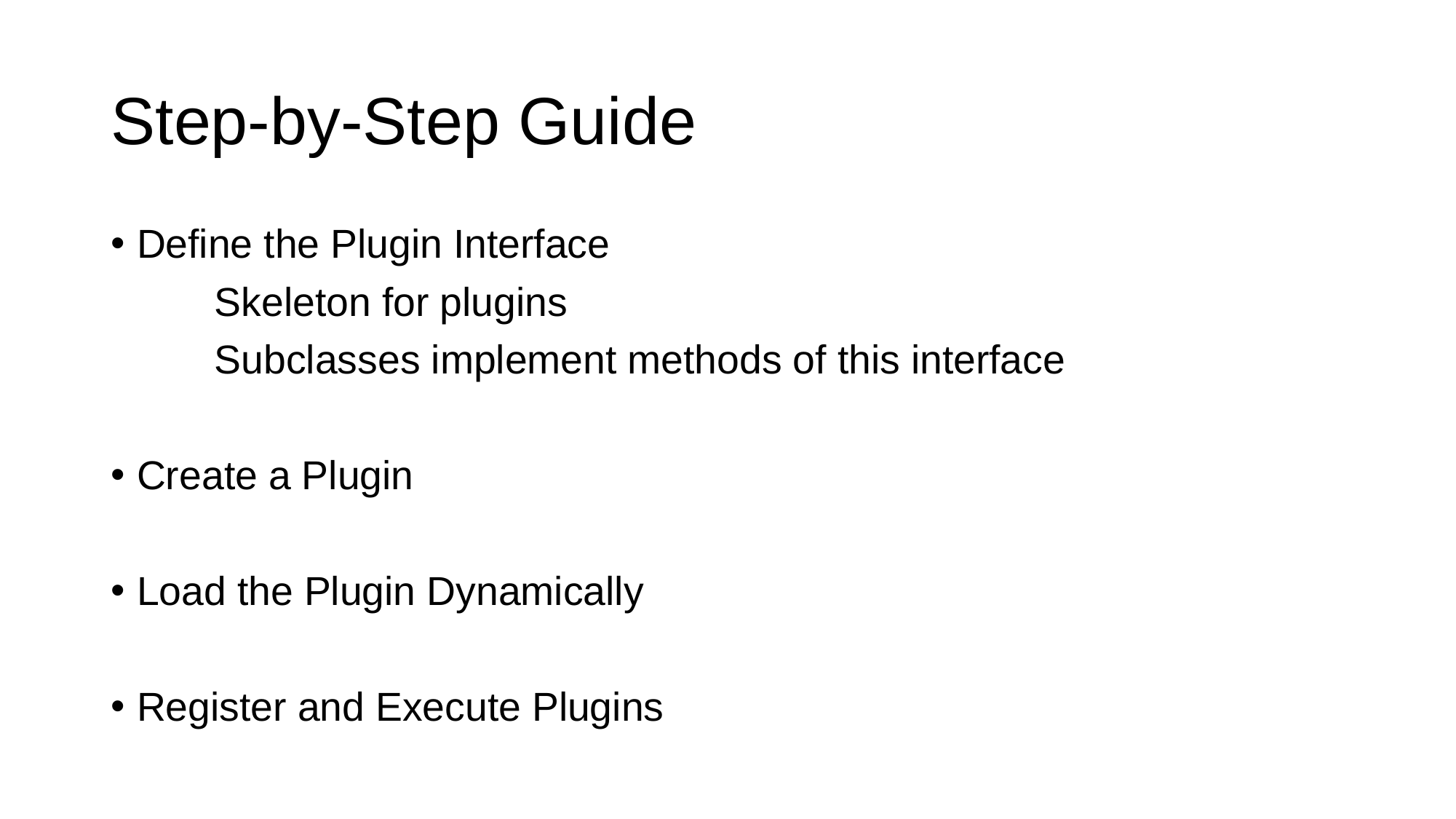

# Step-by-Step Guide
Define the Plugin Interface
	Skeleton for plugins
	Subclasses implement methods of this interface

Create a Plugin

Load the Plugin Dynamically

Register and Execute Plugins